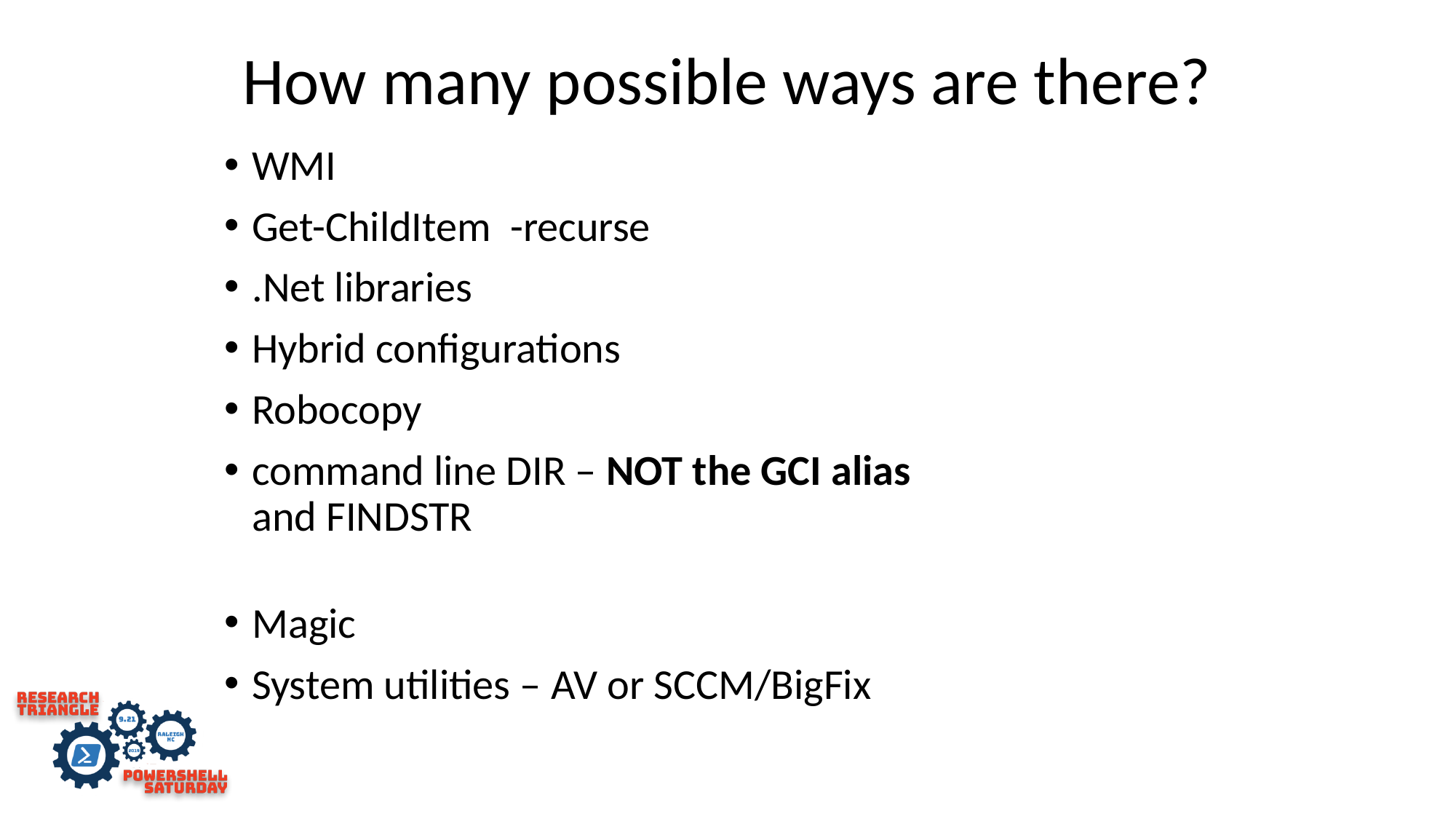

# How many possible ways are there?
WMI
Get-ChildItem  -recurse
.Net libraries
Hybrid configurations
Robocopy
command line DIR – NOT the GCI alias
and FINDSTR
Magic
System utilities – AV or SCCM/BigFix